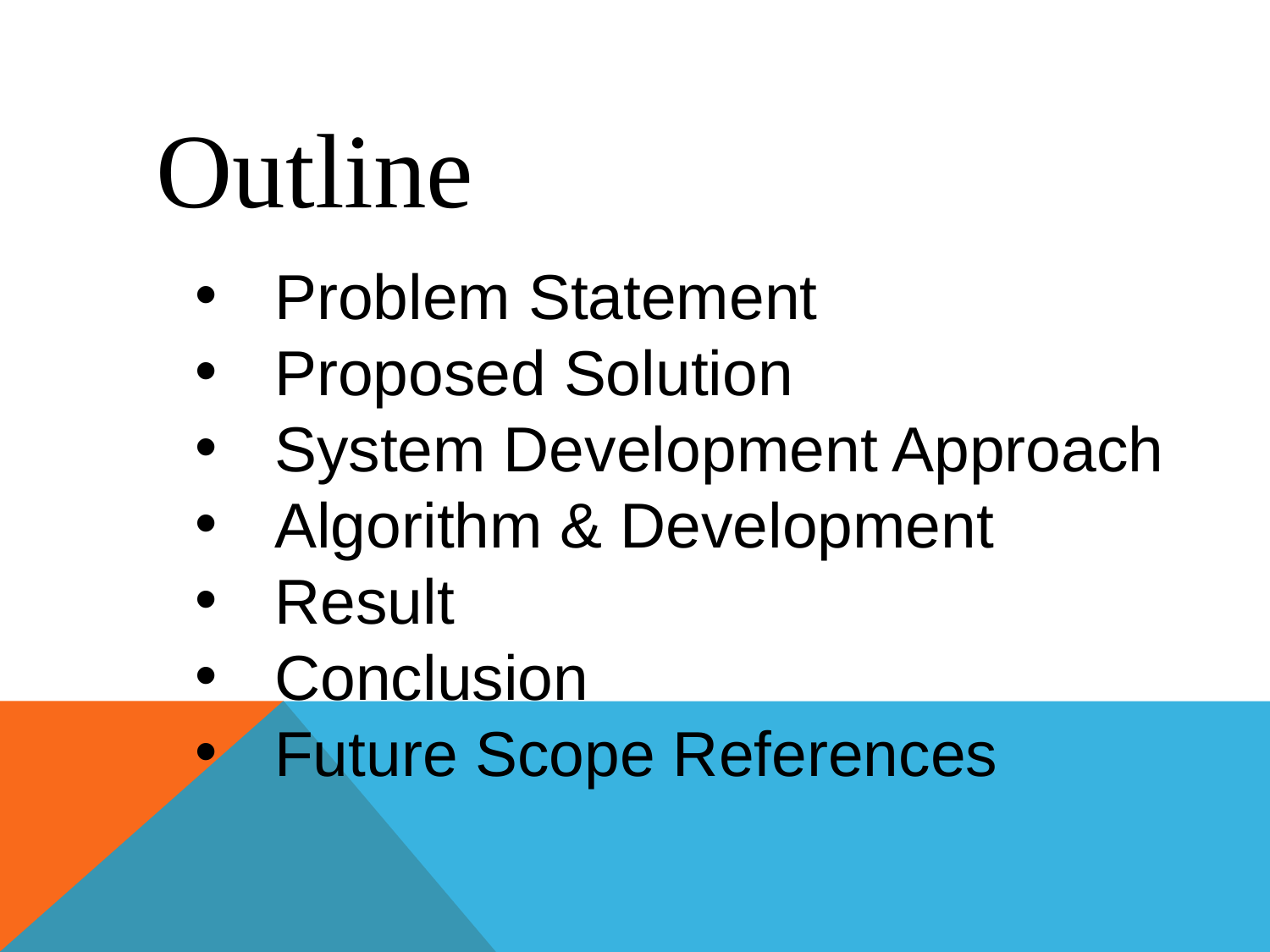

Outline
Problem Statement
Proposed Solution
System Development Approach
Algorithm & Development
Result
Conclusion
Future Scope References